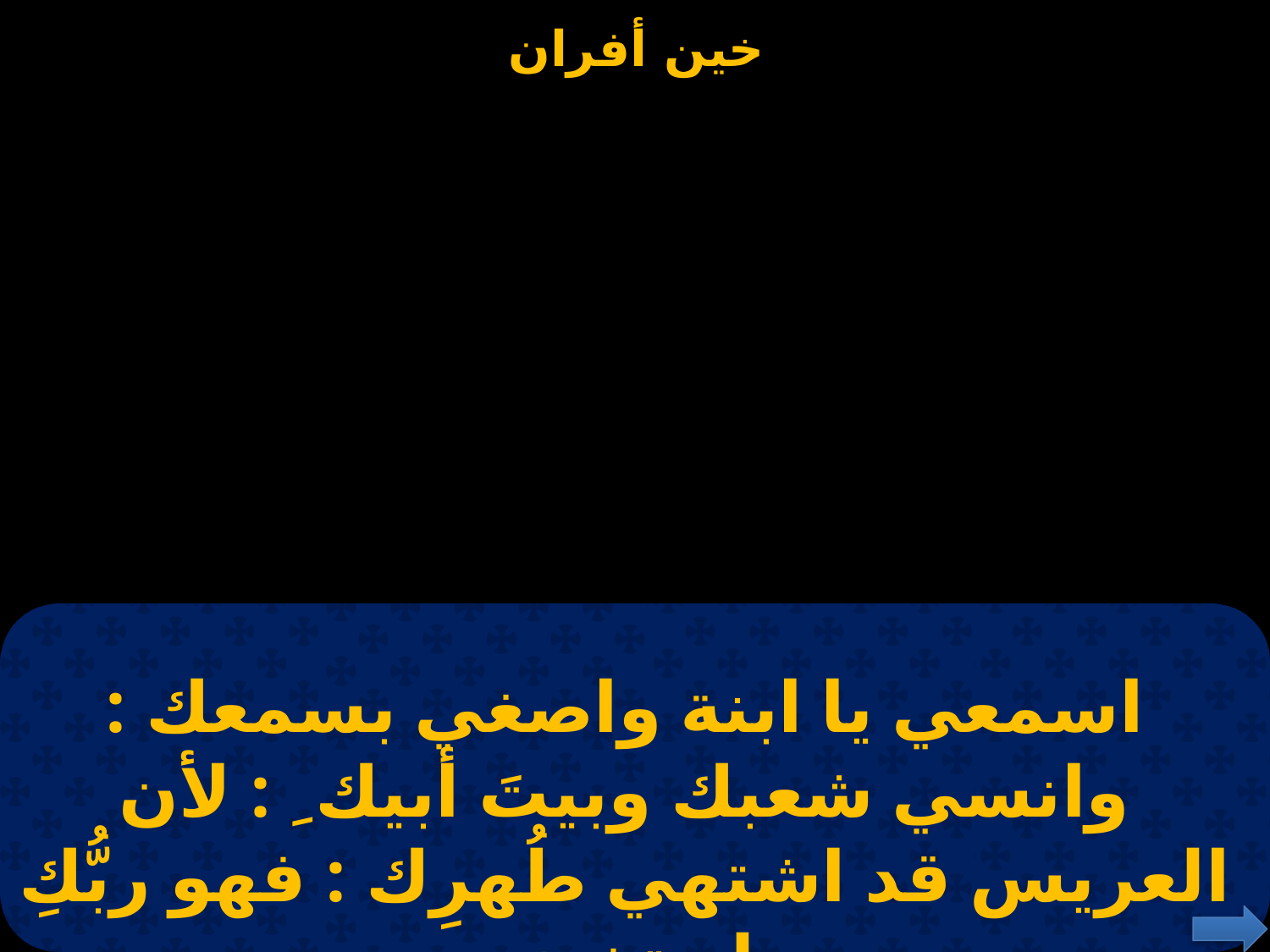

اسمعي يا ابنة واصغي بسمعك : وانسي شعبك وبيتَ أبيك ِ : لأن العريس قد اشتهي طُهرِك : فهو ربُّكِ وله تخضعين .